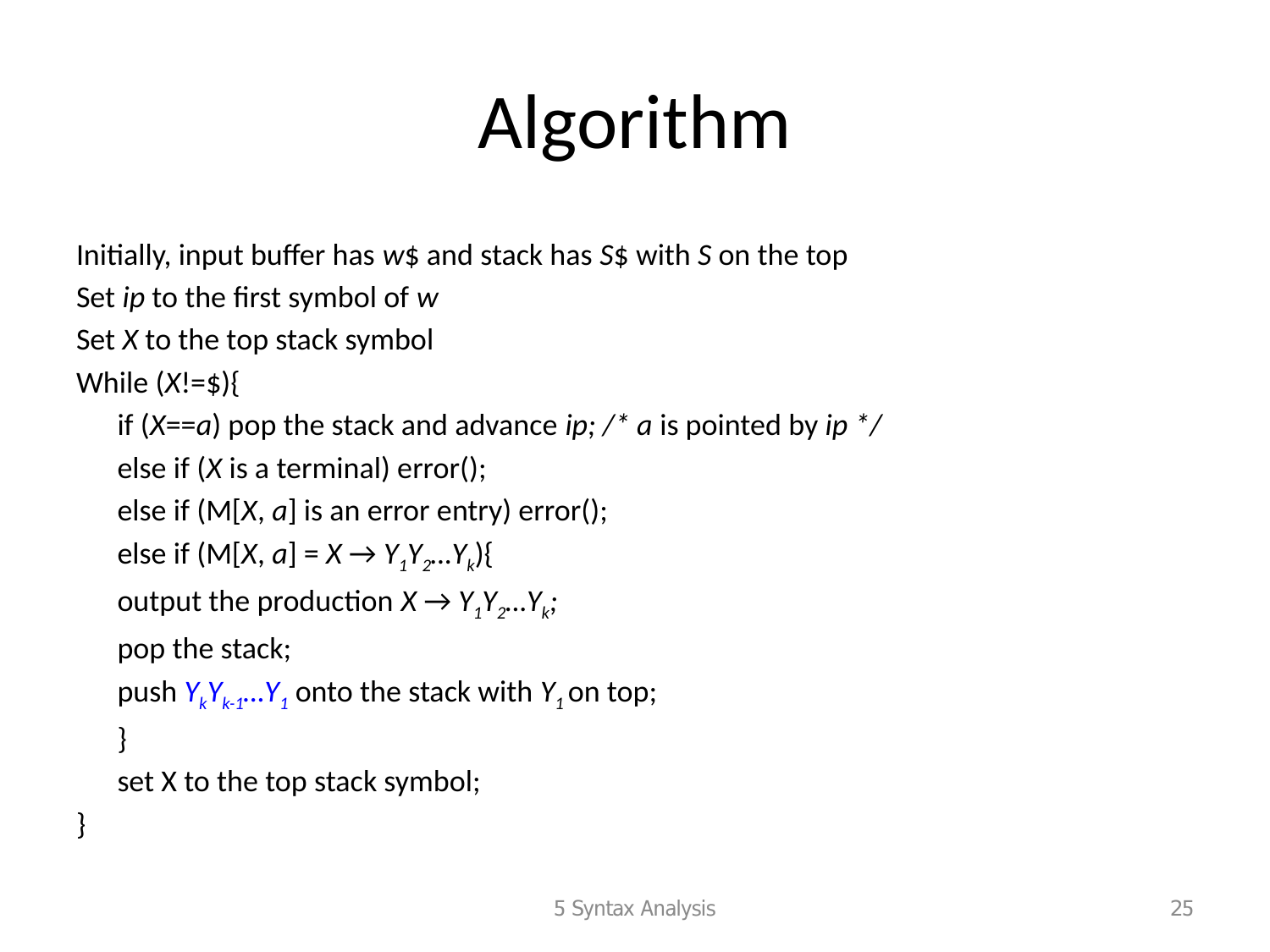

# Algorithm
Initially, input buffer has w$ and stack has S$ with S on the top
Set ip to the first symbol of w
Set X to the top stack symbol
While (X!=$){
	if (X==a) pop the stack and advance ip; /* a is pointed by ip */
	else if (X is a terminal) error();
	else if (M[X, a] is an error entry) error();
	else if (M[X, a] = X → Y1Y2…Yk){
		output the production X → Y1Y2…Yk;
		pop the stack;
		push YkYk-1…Y1 onto the stack with Y1 on top;
	}
	set X to the top stack symbol;
}
5 Syntax Analysis
25